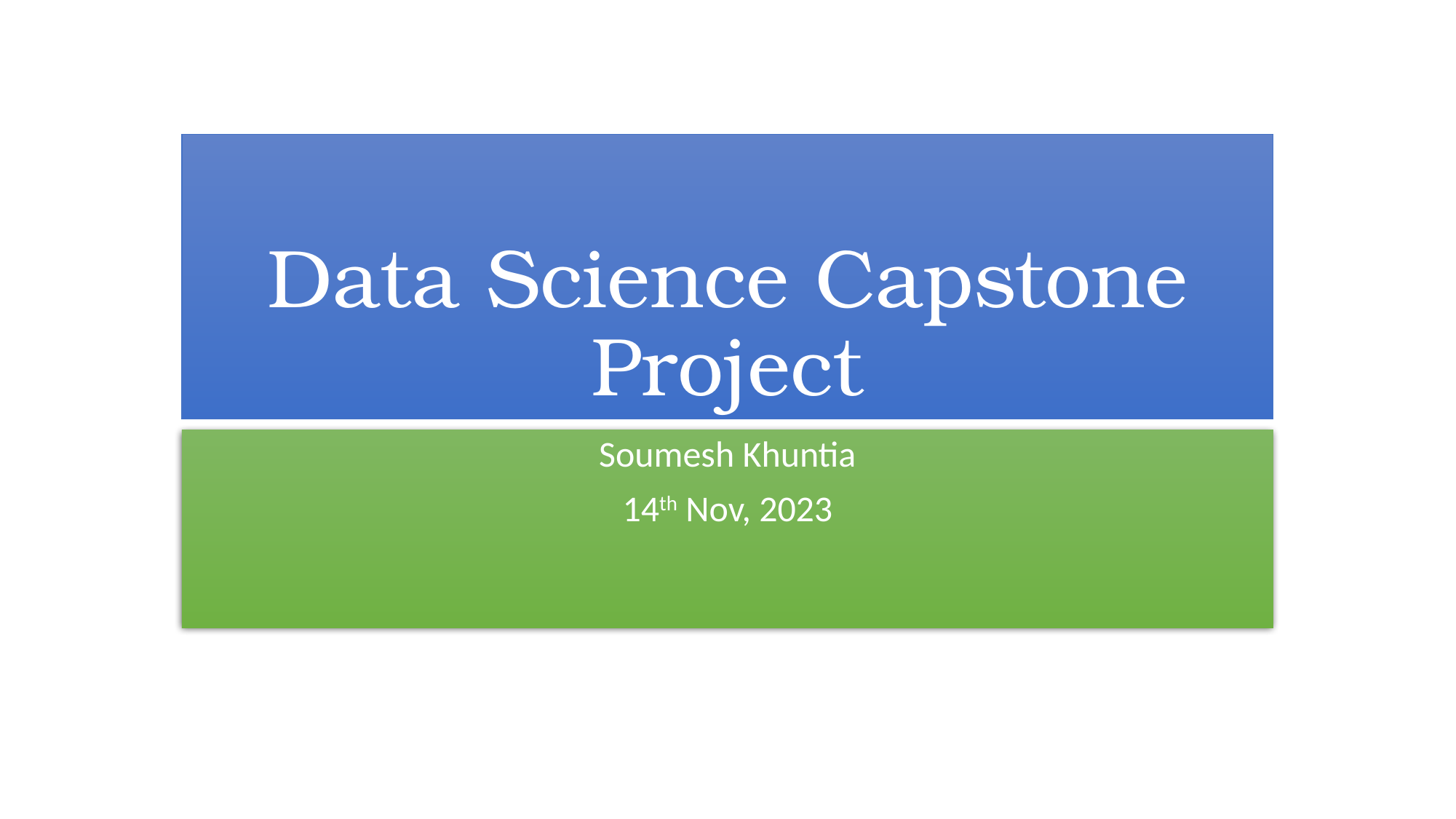

# Data Science Capstone Project
Soumesh Khuntia
14th Nov, 2023